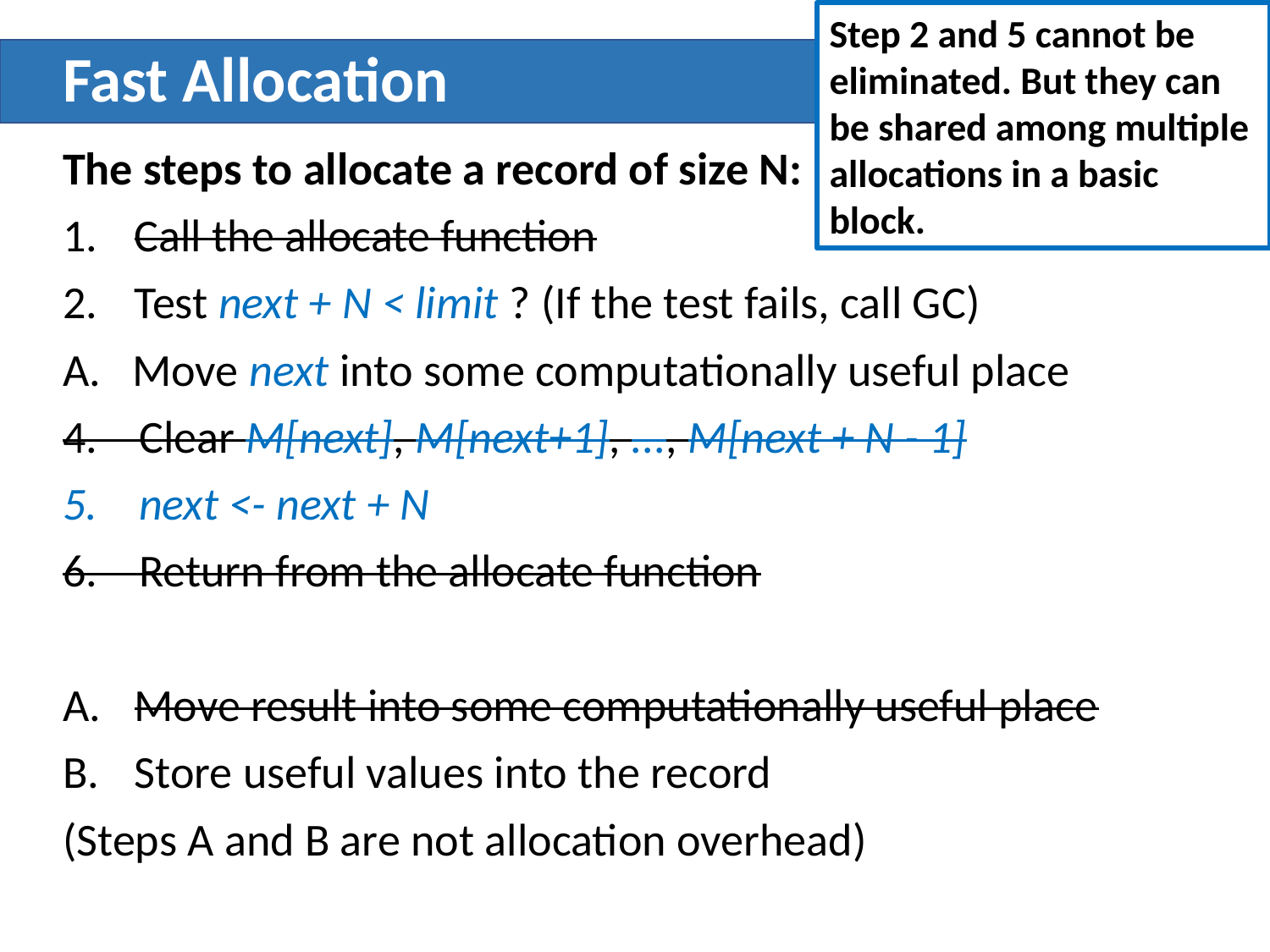

Step 2 and 5 cannot be eliminated. But they can be shared among multiple allocations in a basic block.
# Fast Allocation
The steps to allocate a record of size N:
Call the allocate function
Test next + N < limit ? (If the test fails, call GC)
A.   Move next into some computationally useful place
4.    Clear M[next], M[next+1], ..., M[next + N - 1]
5.    next <- next + N
6.    Return from the allocate function

Move result into some computationally useful place
Store useful values into the record
(Steps A and B are not allocation overhead)